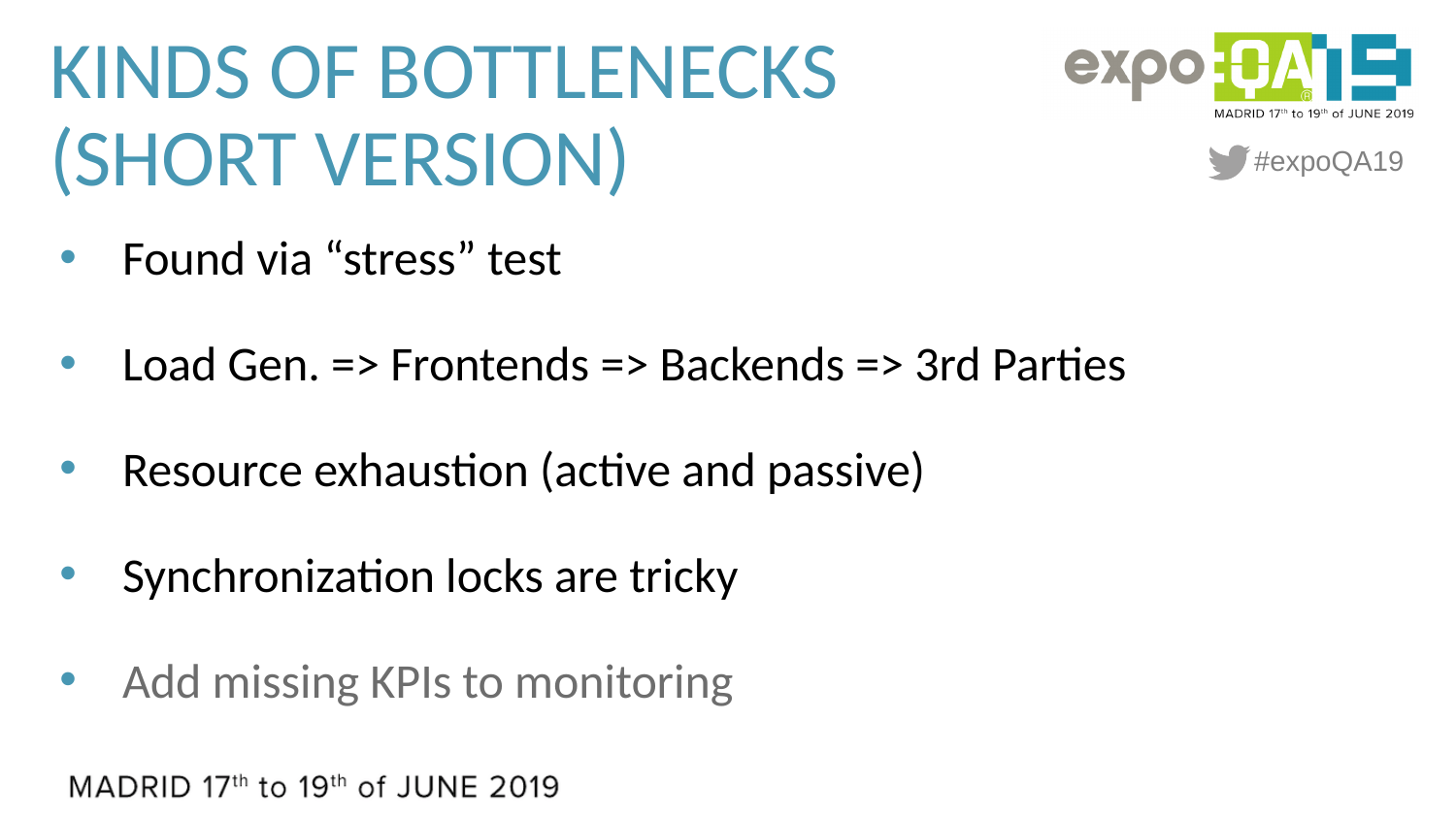

# Kinds of Bottlenecks (Short Version)
Found via “stress” test
Load Gen. => Frontends => Backends => 3rd Parties
Resource exhaustion (active and passive)
Synchronization locks are tricky
Add missing KPIs to monitoring